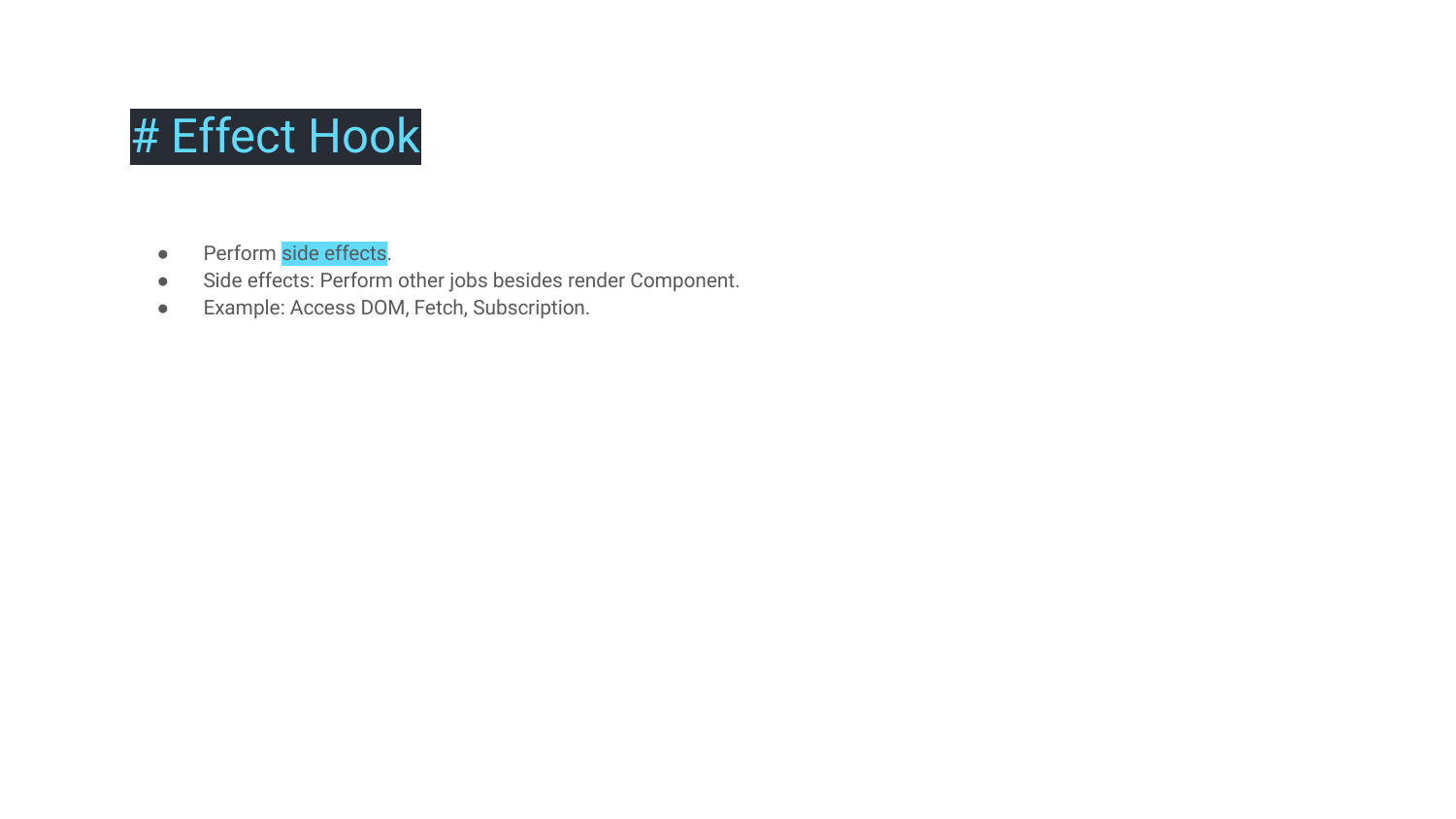

# Effect Hook
Perform side effects.
Side effects: Perform other jobs besides render Component.
Example: Access DOM, Fetch, Subscription.